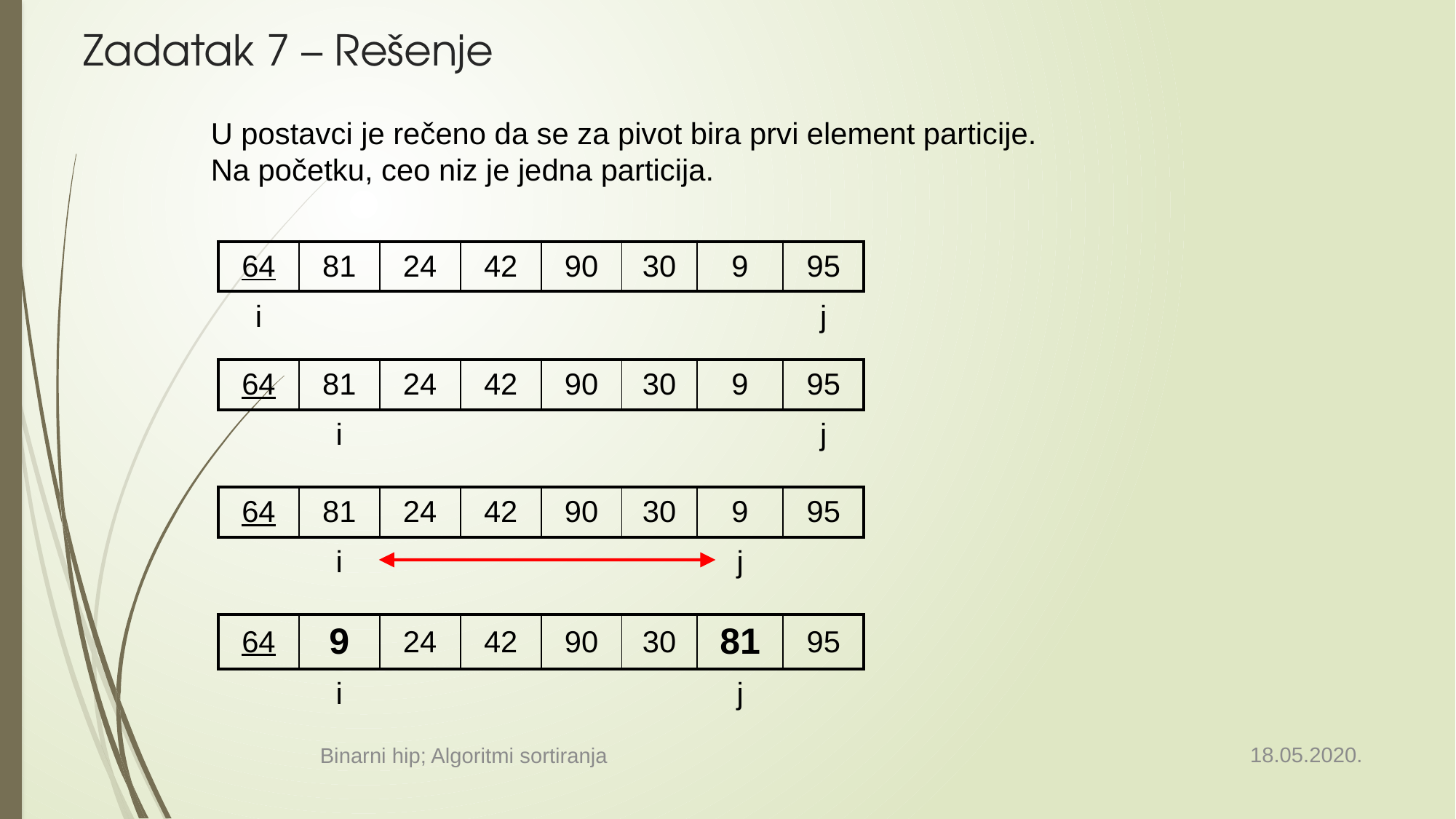

# Zadatak 7 – Rešenje
U postavci je rečeno da se za pivot bira prvi element particije.
Na početku, ceo niz je jedna particija.
| 64 | 81 | 24 | 42 | 90 | 30 | 9 | 95 |
| --- | --- | --- | --- | --- | --- | --- | --- |
| i |  |  |  |  |  |  | j |
| 64 | 81 | 24 | 42 | 90 | 30 | 9 | 95 |
| --- | --- | --- | --- | --- | --- | --- | --- |
|  | i |  |  |  |  |  | j |
| 64 | 81 | 24 | 42 | 90 | 30 | 9 | 95 |
| --- | --- | --- | --- | --- | --- | --- | --- |
|  | i |  |  |  |  | j |  |

| 64 | 9 | 24 | 42 | 90 | 30 | 81 | 95 |
| --- | --- | --- | --- | --- | --- | --- | --- |
|  | i |  |  |  |  | j |  |
18.05.2020.
Binarni hip; Algoritmi sortiranja